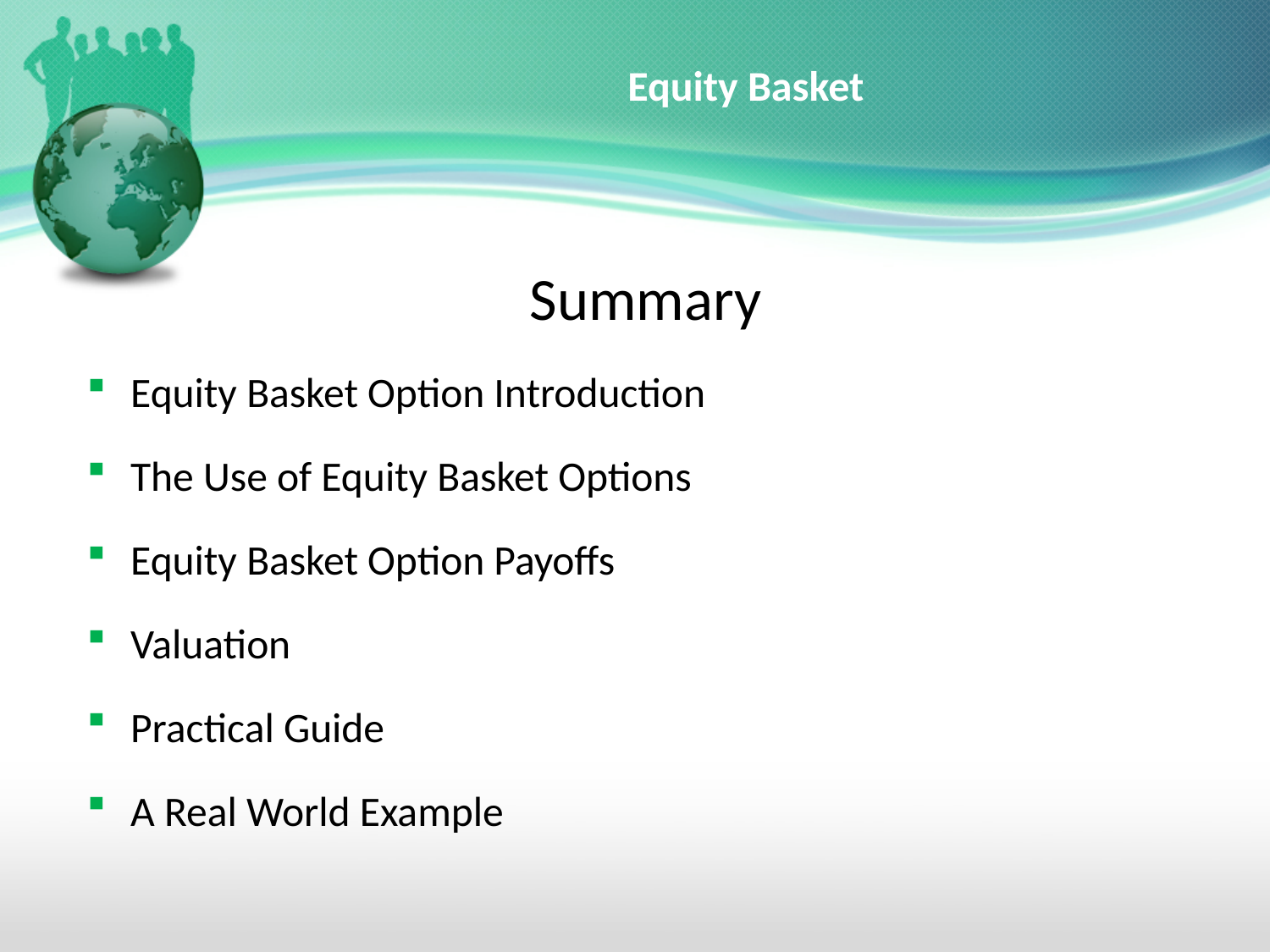

# Equity Basket
Summary
Equity Basket Option Introduction
The Use of Equity Basket Options
Equity Basket Option Payoffs
Valuation
Practical Guide
A Real World Example